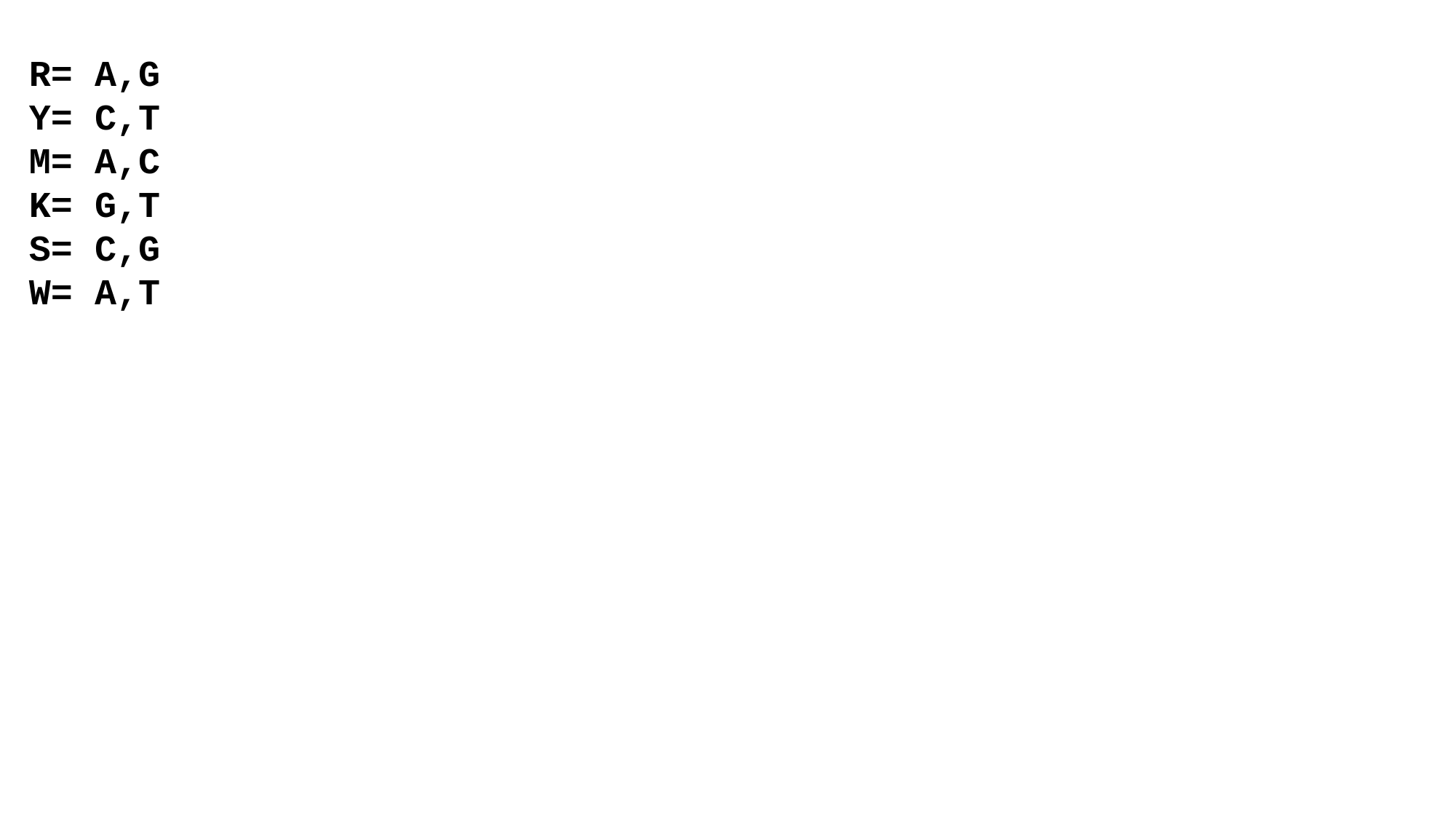

R= A,G
Y= C,T
M= A,C
K= G,T
S= C,G
W= A,T